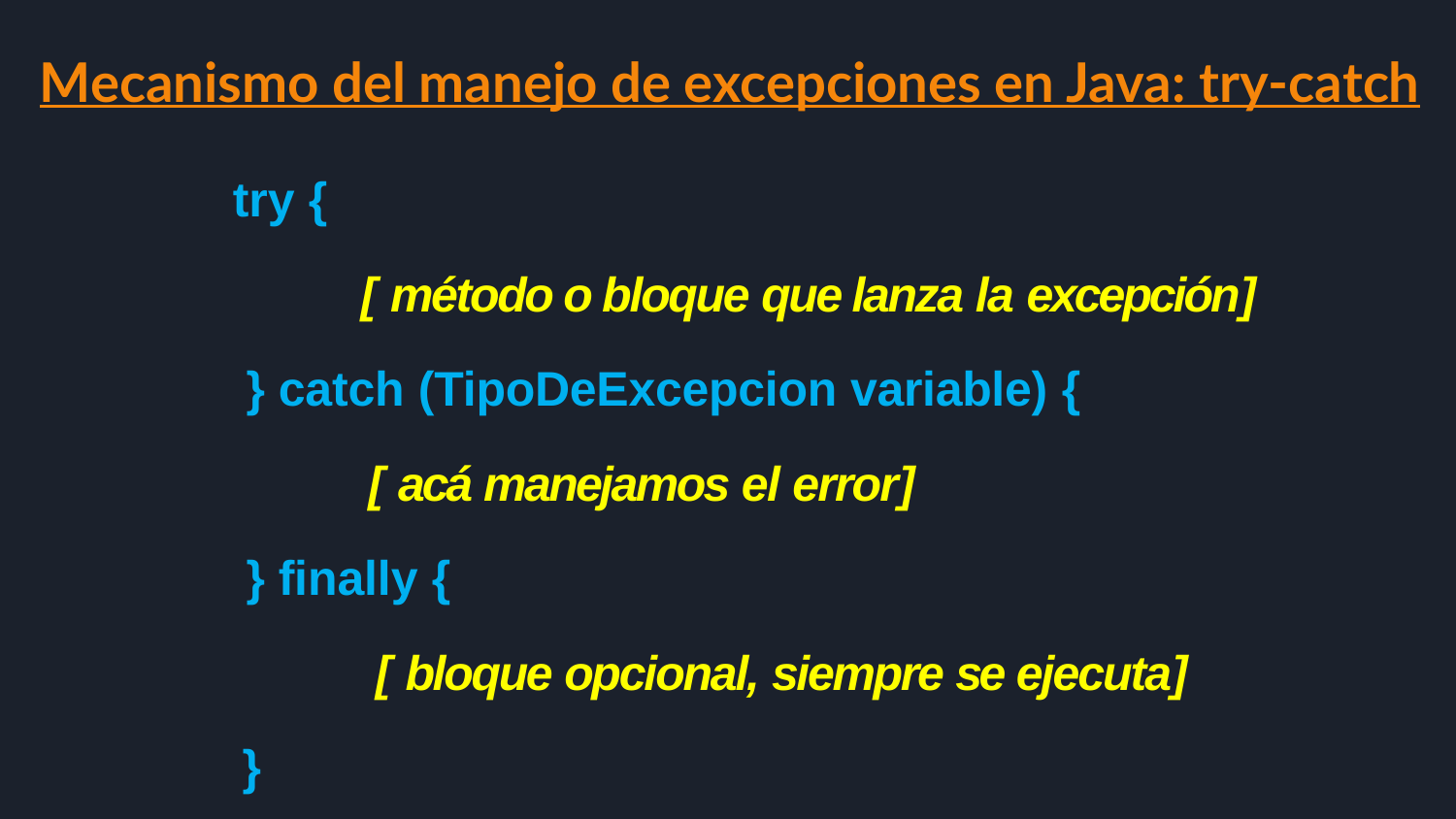

Mecanismo del manejo de excepciones en Java: try-catch
  try {
          [ método o bloque que lanza la excepción]
   } catch (TipoDeExcepcion variable) {
          [ acá manejamos el error]
   } finally {
          [ bloque opcional, siempre se ejecuta]
}